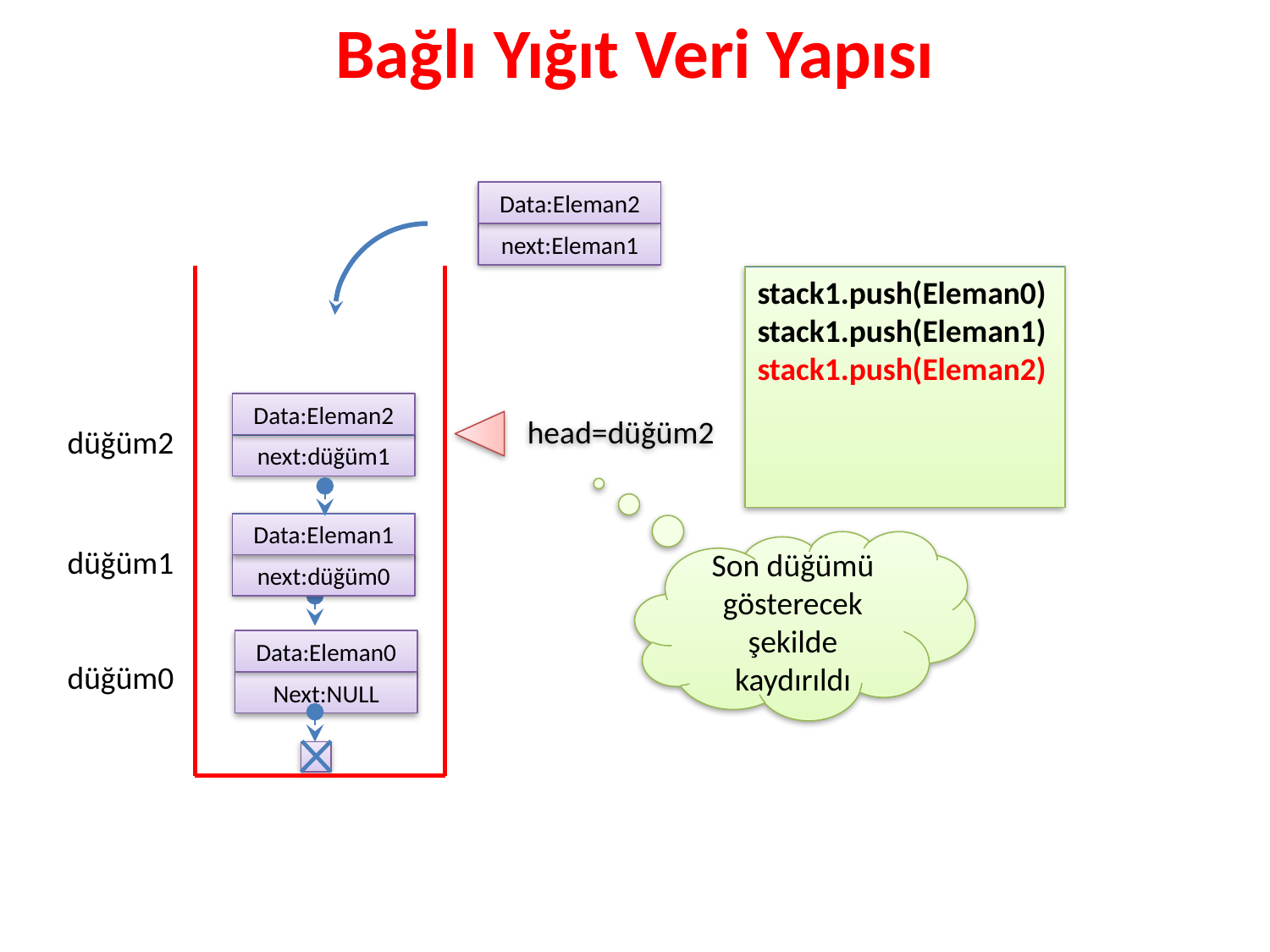

# Bağlı Yığıt Veri Yapısı
Data:Eleman2
next:Eleman1

stack1.push(Eleman0)
stack1.push(Eleman1)
stack1.push(Eleman2)

Data:Eleman2
next:düğüm1
head=düğüm2

düğüm2
Data:Eleman1
next:düğüm0
Son düğümü gösterecek şekilde kaydırıldı
düğüm1
Data:Eleman0
Next:NULL
düğüm0